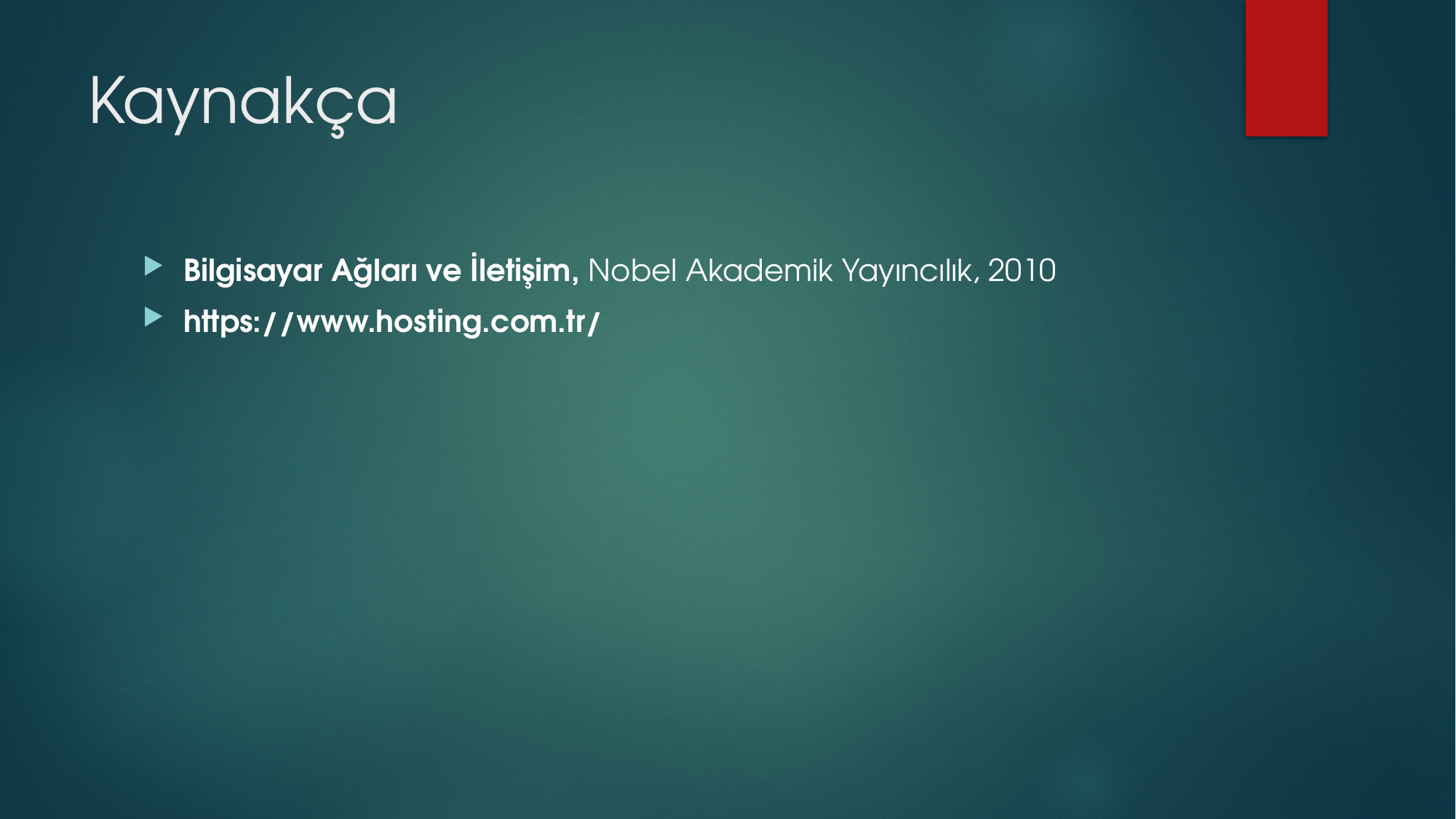

# Kaynakça
Bilgisayar Ağları ve İletişim, Nobel Akademik Yayıncılık, 2010
https://www.hosting.com.tr/